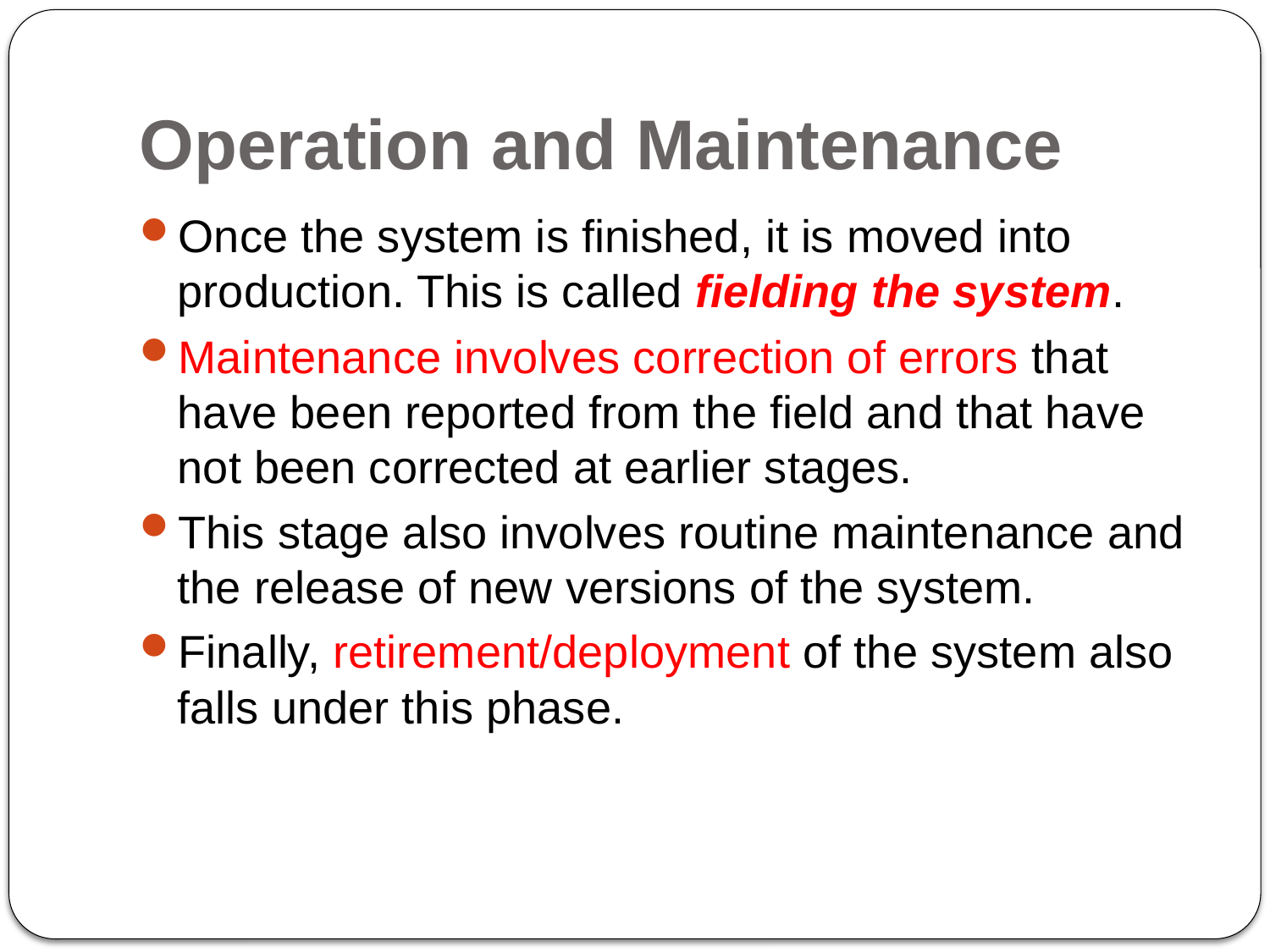

# Operation and Maintenance
Once the system is finished, it is moved into production. This is called fielding the system.
Maintenance involves correction of errors that have been reported from the field and that have not been corrected at earlier stages.
This stage also involves routine maintenance and the release of new versions of the system.
Finally, retirement/deployment of the system also falls under this phase.